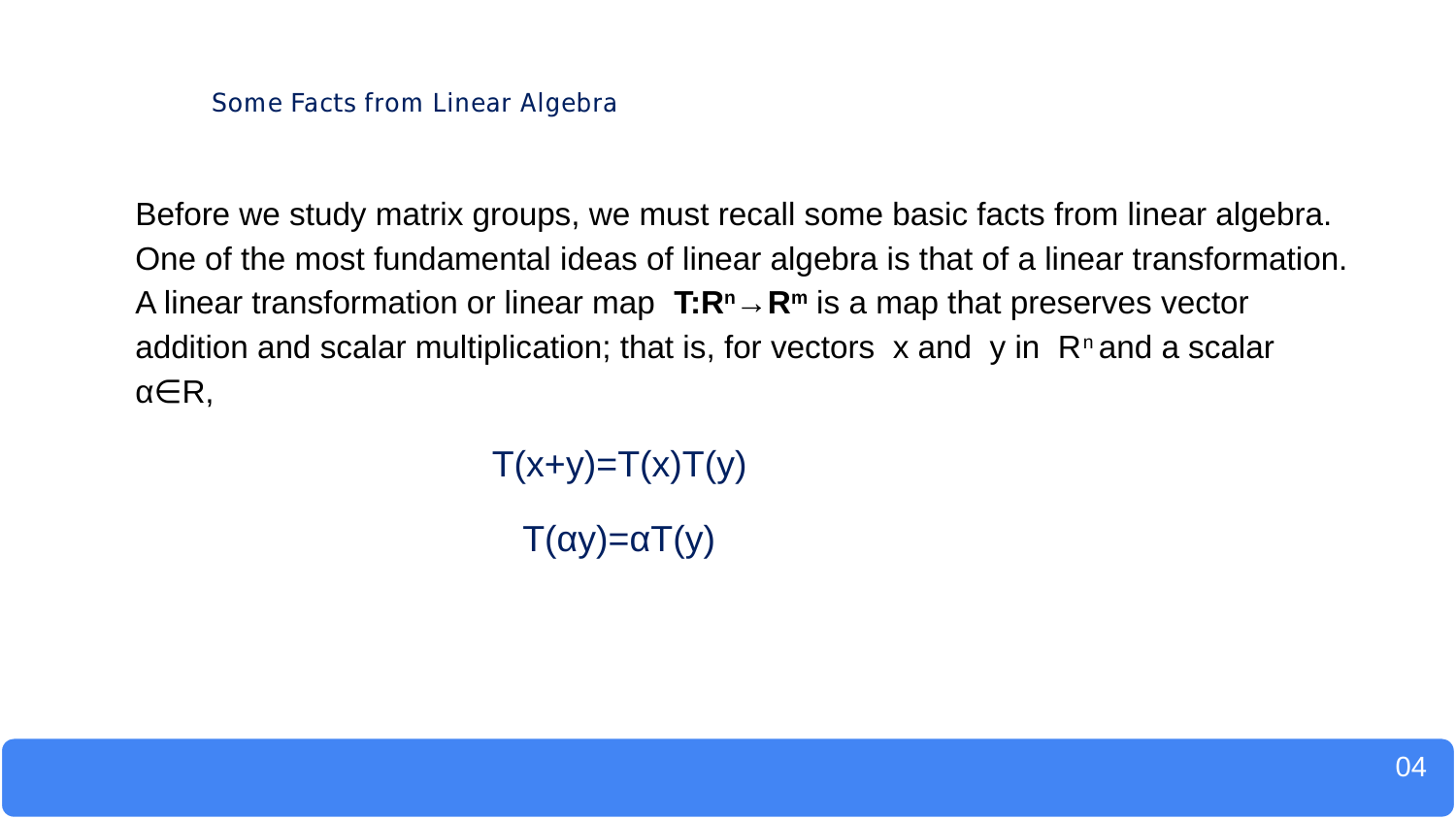

# Some Facts from Linear Algebra
Before we study matrix groups, we must recall some basic facts from linear algebra. One of the most fundamental ideas of linear algebra is that of a linear transformation. A linear transformation or linear map  T:Rn→Rm is a map that preserves vector addition and scalar multiplication; that is, for vectors  x and  y in  Rn and a scalar  α∈R,
                                   T(x+y)=T(x)T(y)
                                      T(αy)=αT(y)

                                                                                                                                                                            04